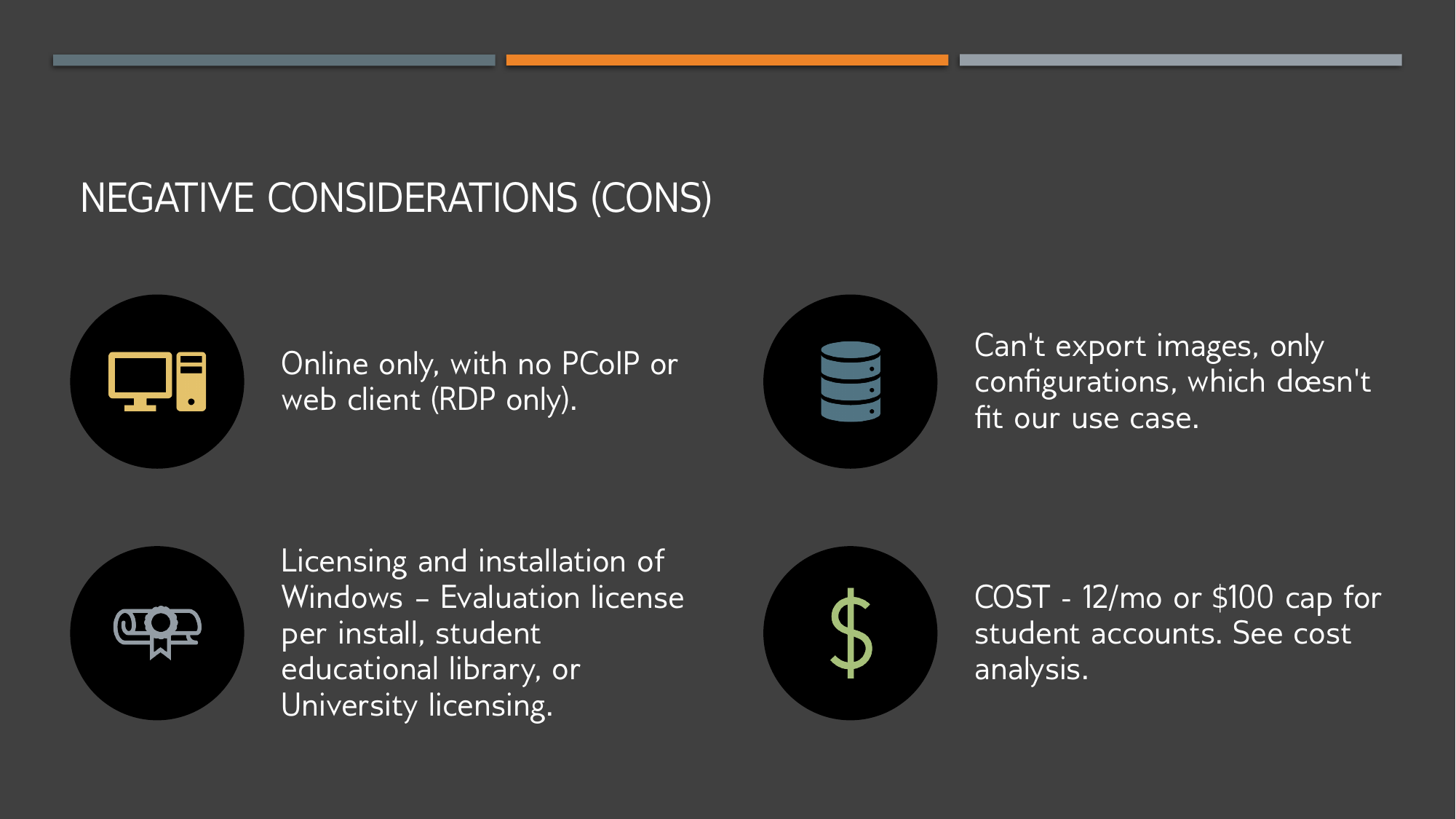

# Negative considerations (cons)
Online only, with no PCoIP or web client (RDP only).
Can't export images, only configurations, which doesn't fit our use case.
Licensing and installation of Windows – Evaluation license per install, student educational library, or University licensing.
COST - 12/mo or $100 cap for student accounts. See cost analysis.